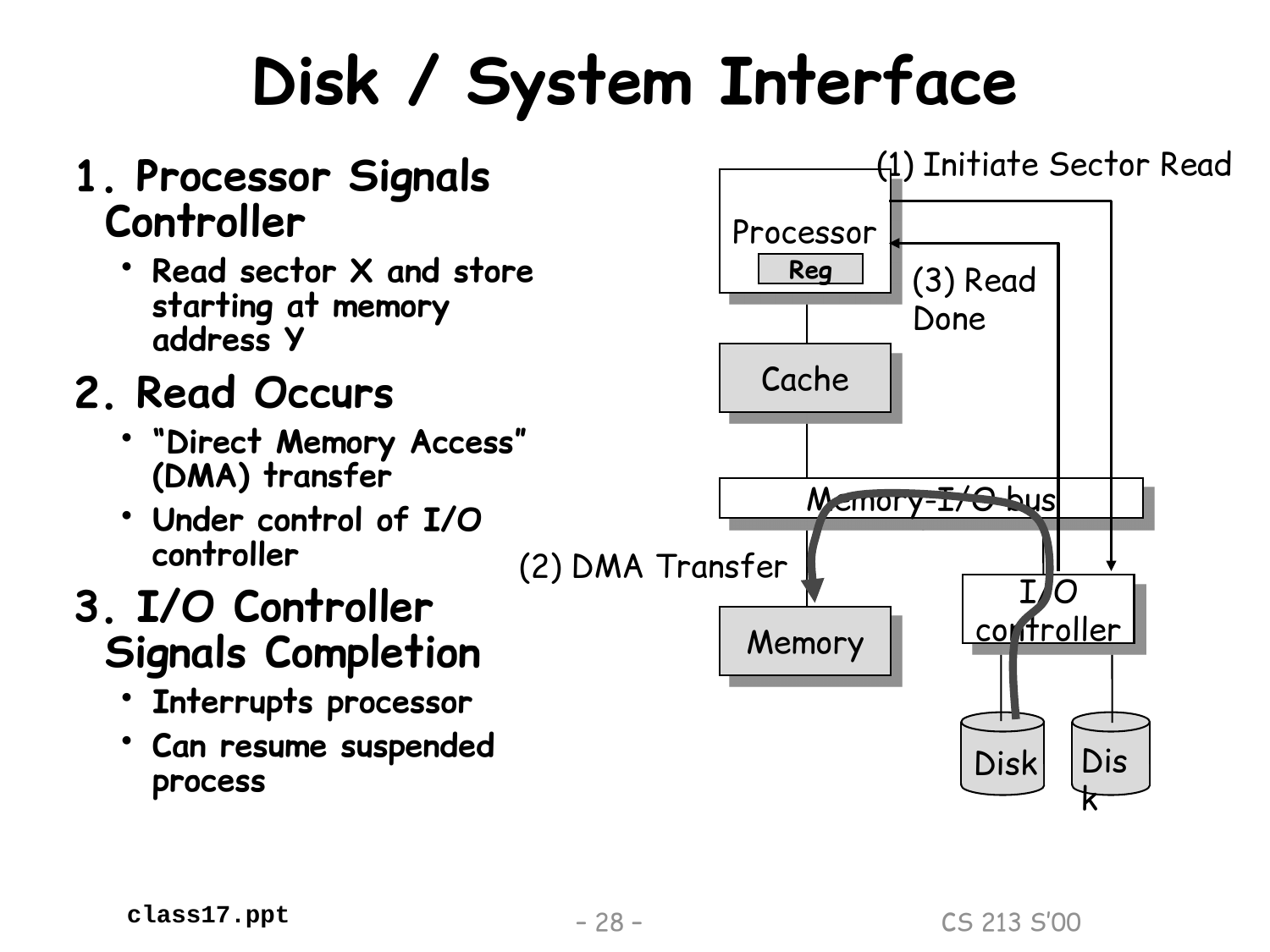

# Disk / System Interface
(1) Initiate Sector Read
1. Processor Signals Controller
Read sector X and store starting at memory address Y
2. Read Occurs
“Direct Memory Access” (DMA) transfer
Under control of I/O controller
3. I/O Controller Signals Completion
Interrupts processor
Can resume suspended process
Processor

Reg
(3) Read Done

Cache
Memory-I/O bus

(2) DMA Transfer
I/O
controller
Memory

Disk
Disk